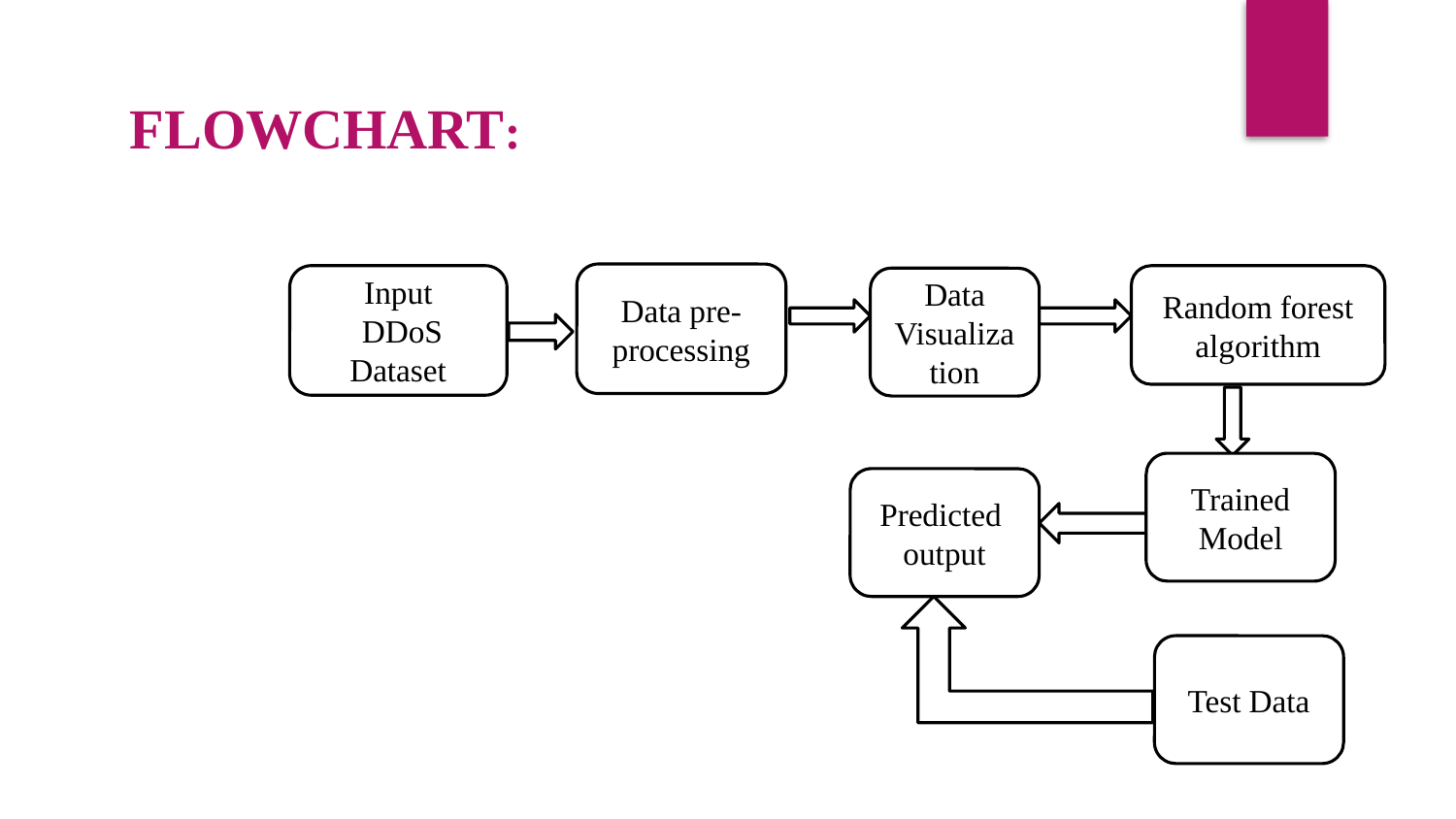

FLOWCHART:
Data pre-processing
Input
 DDoS Dataset
Random forest algorithm
Data
Visualization

Trained Model
Predicted  output

Test Data